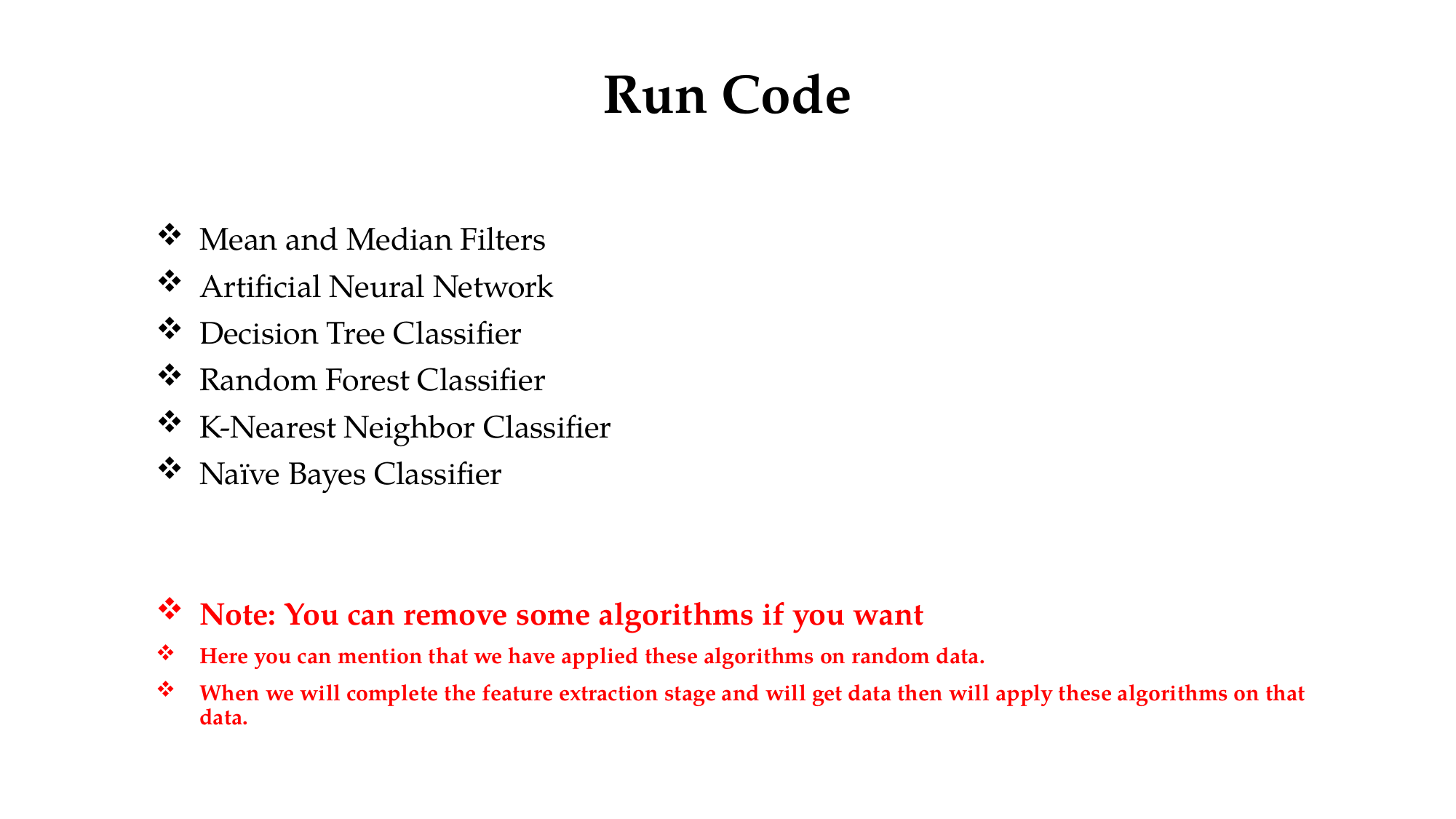

# Run Code
Mean and Median Filters
Artificial Neural Network
Decision Tree Classifier
Random Forest Classifier
K-Nearest Neighbor Classifier
Naïve Bayes Classifier

Note: You can remove some algorithms if you want
Here you can mention that we have applied these algorithms on random data.
When we will complete the feature extraction stage and will get data then will apply these algorithms on that data.